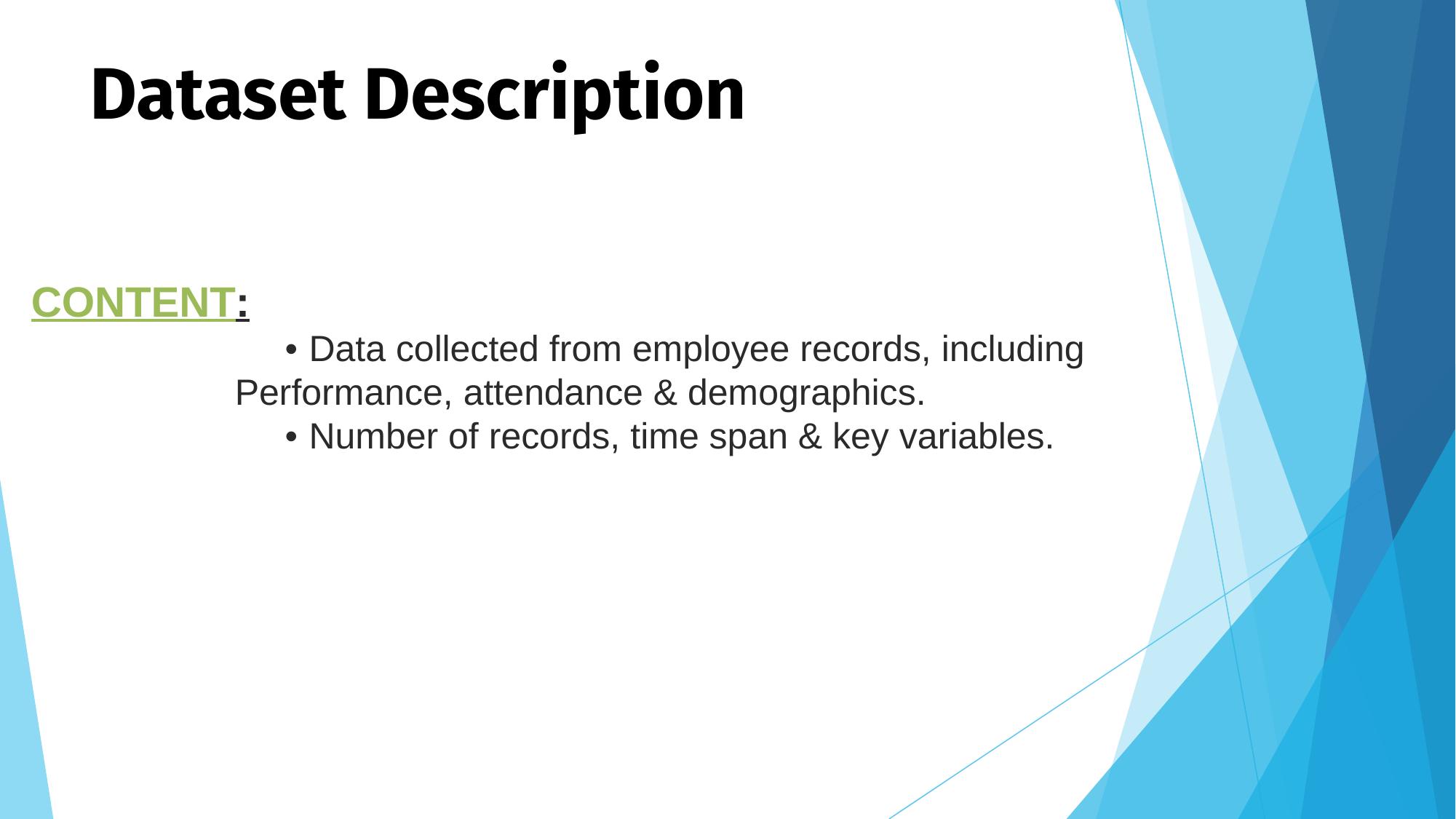

# Dataset Description
CONTENT:
                         • Data collected from employee records, including
                    Performance, attendance & demographics.
                         • Number of records, time span & key variables.